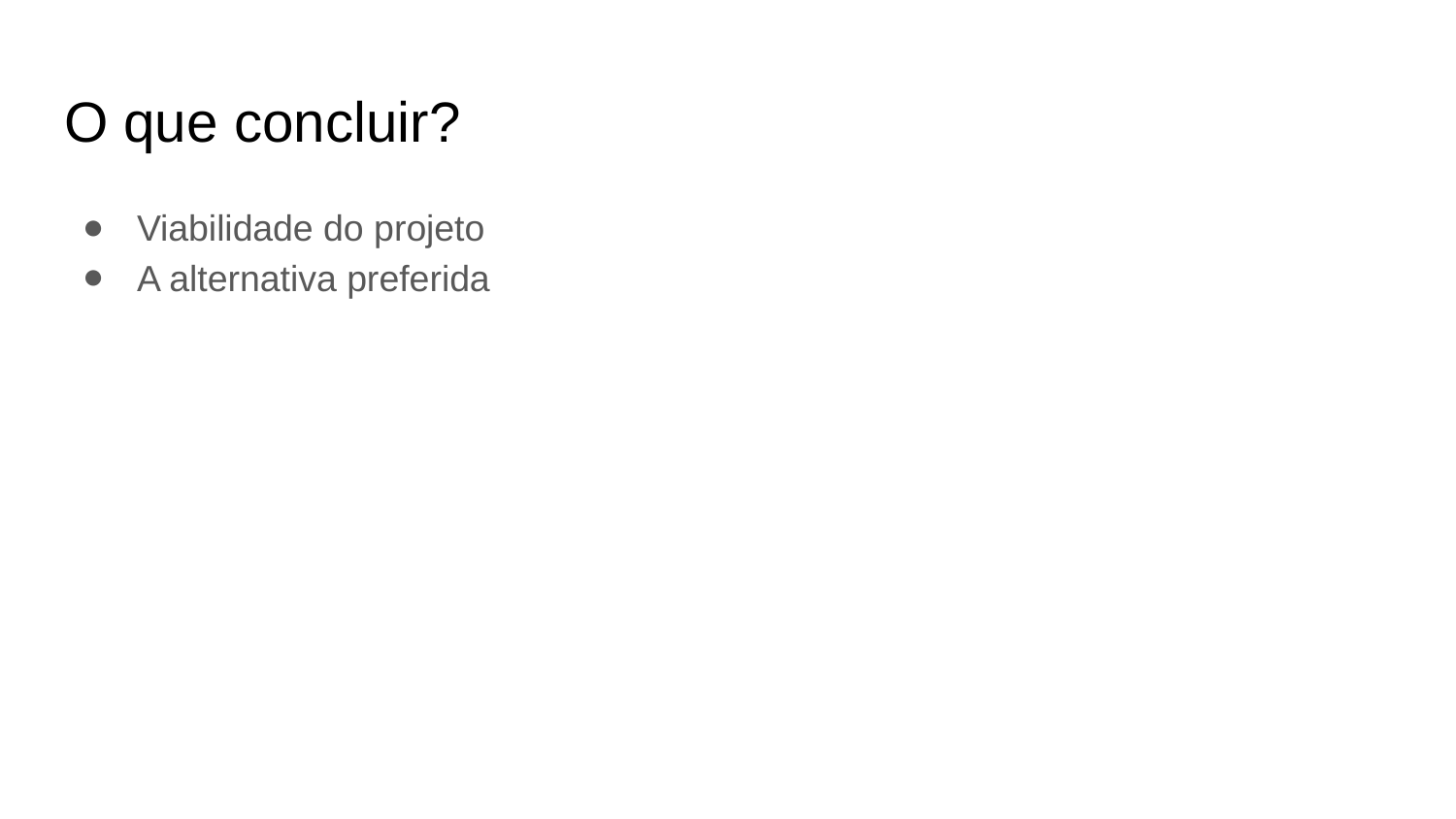

# O que concluir?
Viabilidade do projeto
A alternativa preferida